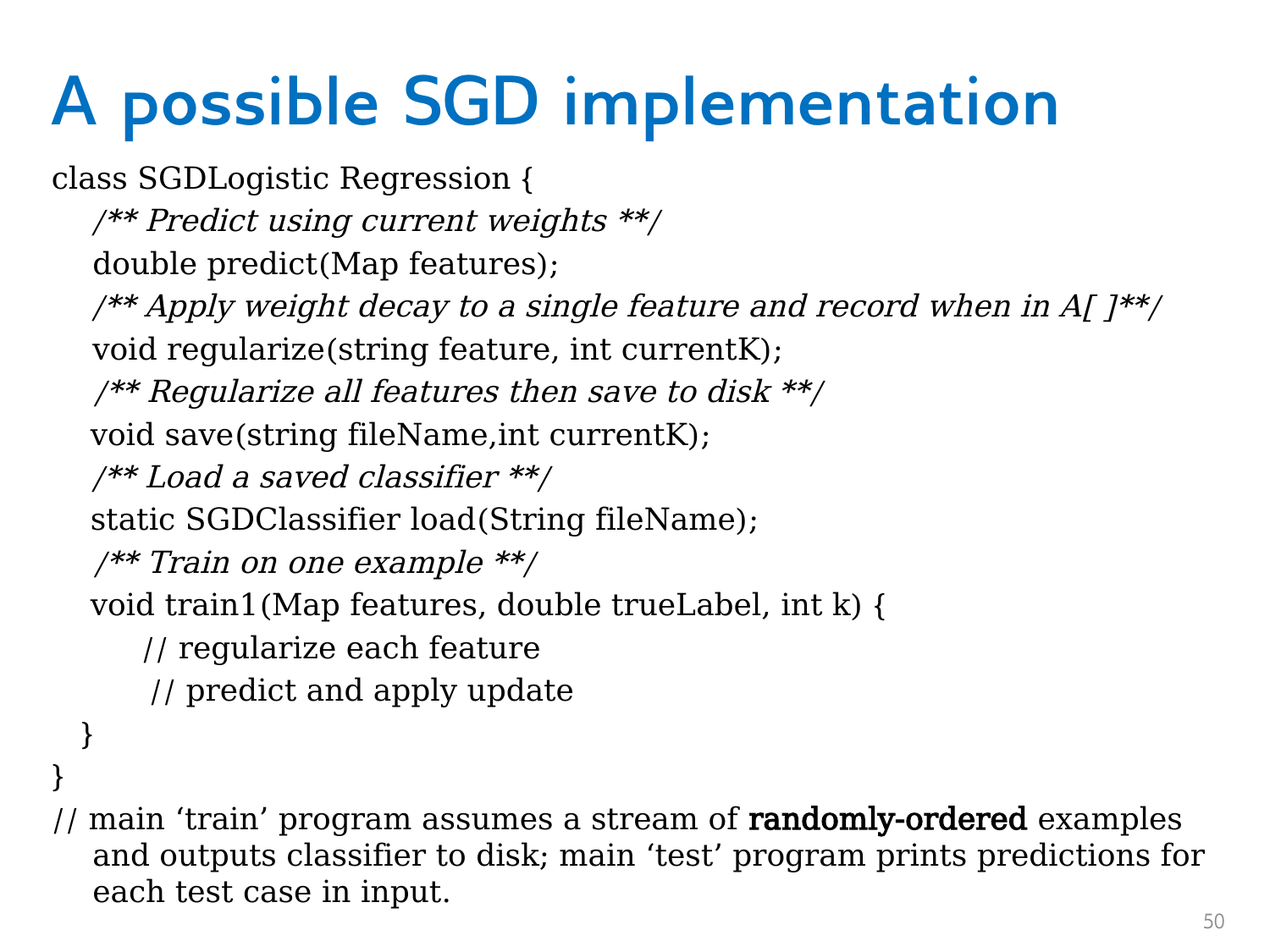

# A possible SGD implementation
class SGDLogistic Regression {
    /** Predict using current weights **/
	double predict(Map features);
    /** Apply weight decay to a single feature and record when in A[ ]**/
	void regularize(string feature, int currentK);
	/** Regularize all features then save to disk **/
    void save(string fileName,int currentK);
    /** Load a saved classifier **/
    static SGDClassifier load(String fileName);
	/** Train on one example **/
    void train1(Map features, double trueLabel, int k) {
	     // regularize each feature
          // predict and apply update
   }
}
// main ‘train’ program assumes a stream of randomly-ordered examples and outputs classifier to disk; main ‘test’ program prints predictions for each test case in input.
50